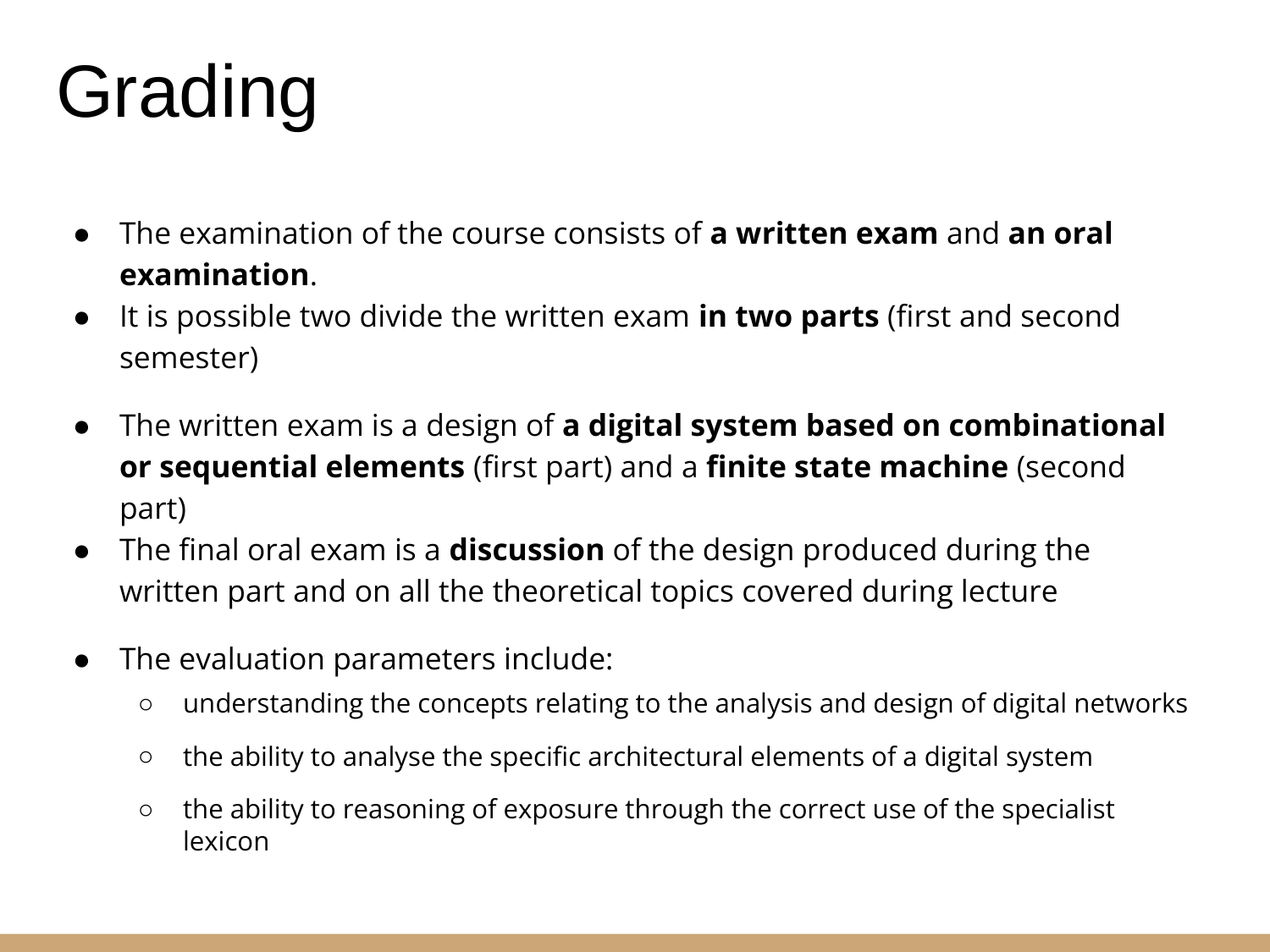

Grading
The examination of the course consists of a written exam and an oral examination.
It is possible two divide the written exam in two parts (first and second semester)

The written exam is a design of a digital system based on combinational or sequential elements (first part) and a finite state machine (second part)
The final oral exam is a discussion of the design produced during the written part and on all the theoretical topics covered during lecture

The evaluation parameters include:
understanding the concepts relating to the analysis and design of digital networks
the ability to analyse the specific architectural elements of a digital system
the ability to reasoning of exposure through the correct use of the specialist lexicon